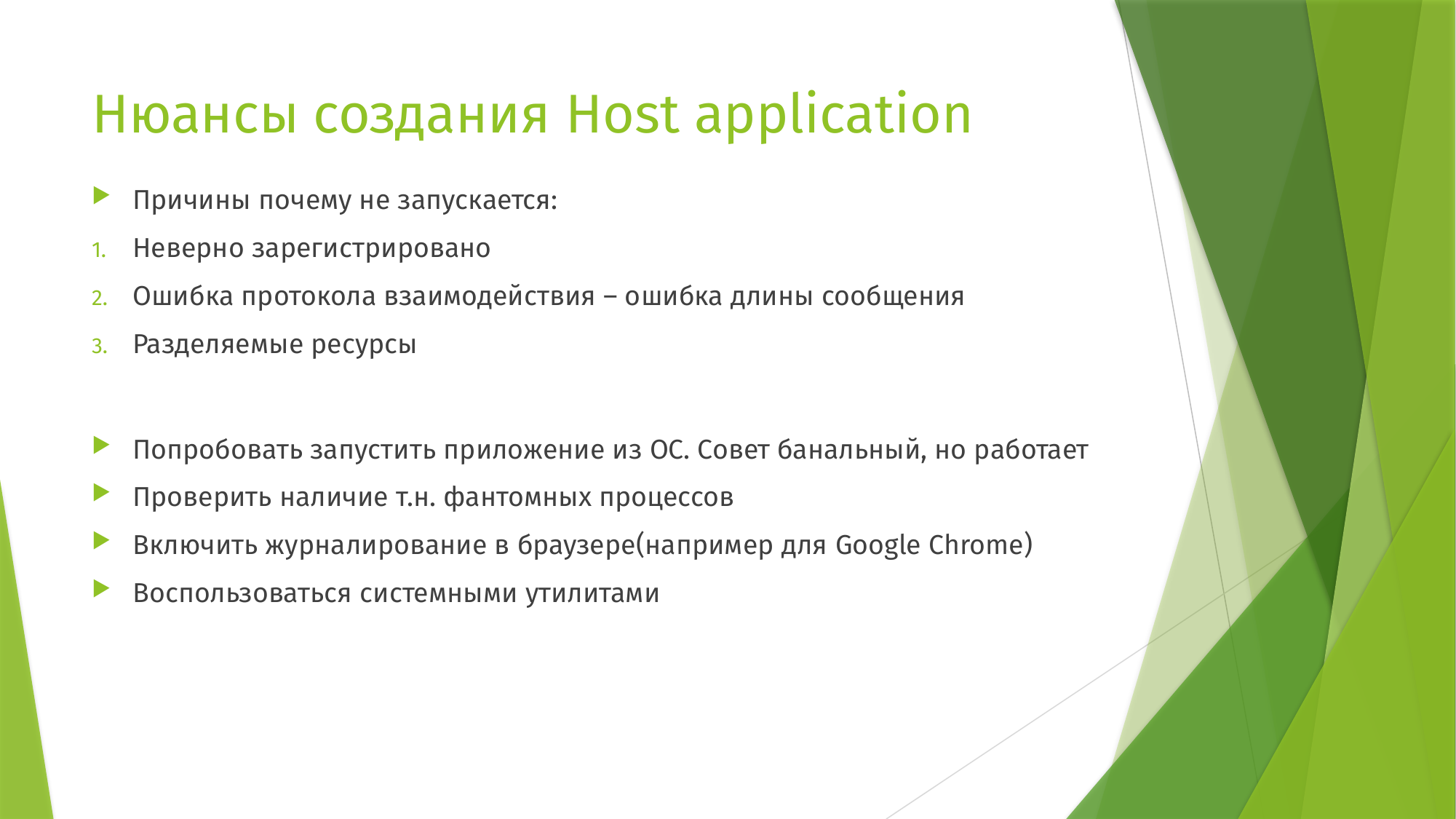

# Нюансы создания Host application
Причины почему не запускается:
Неверно зарегистрировано
Ошибка протокола взаимодействия – ошибка длины сообщения
Разделяемые ресурсы
Попробовать запустить приложение из ОС. Совет банальный, но работает
Проверить наличие т.н. фантомных процессов
Включить журналирование в браузере(например для Google Chrome)
Воспользоваться системными утилитами